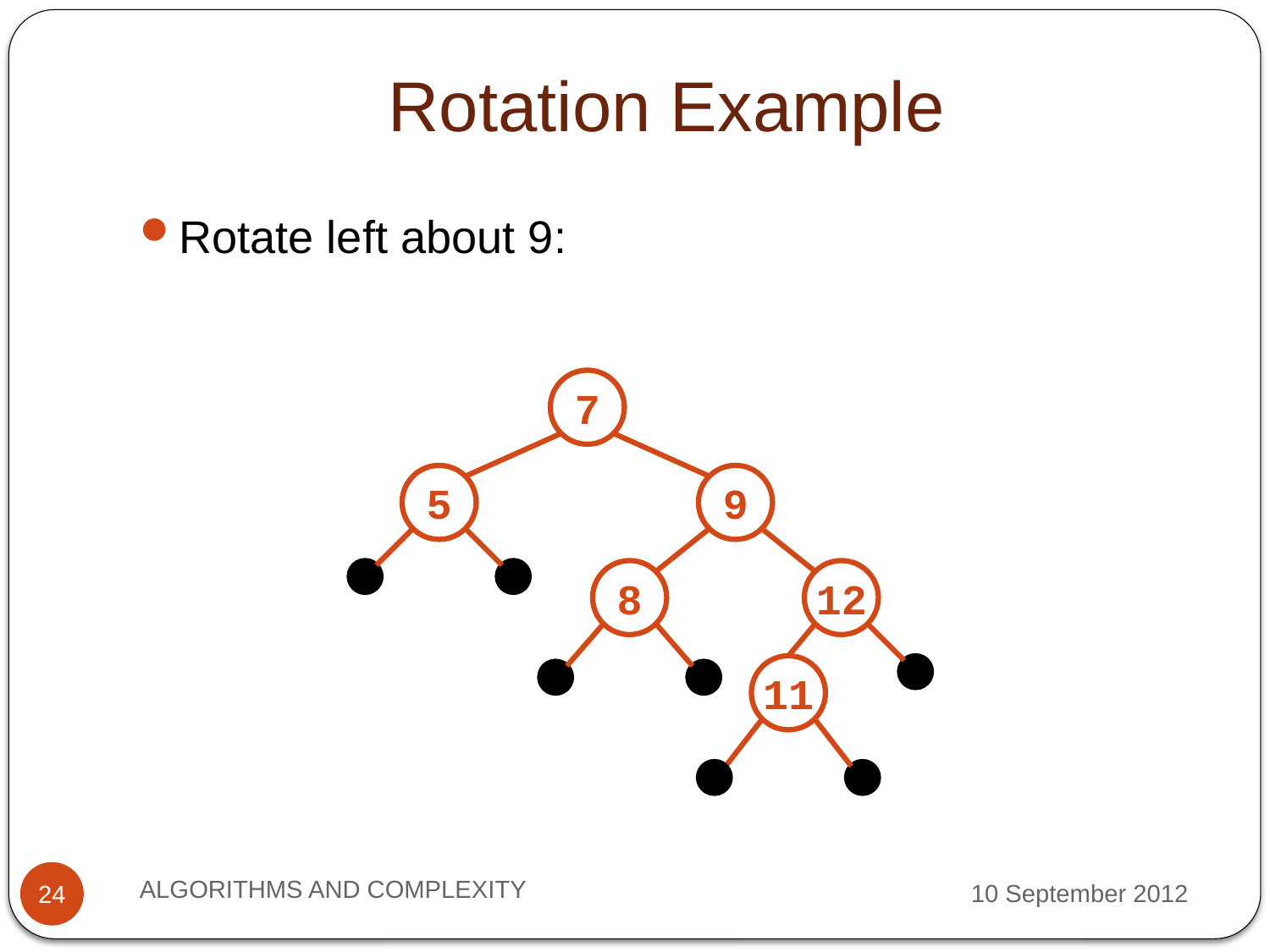

# Rotation Example
Rotate left about 9:
7
5
9

8
12
11

ALGORITHMS AND COMPLEXITY
10 September 2012
24